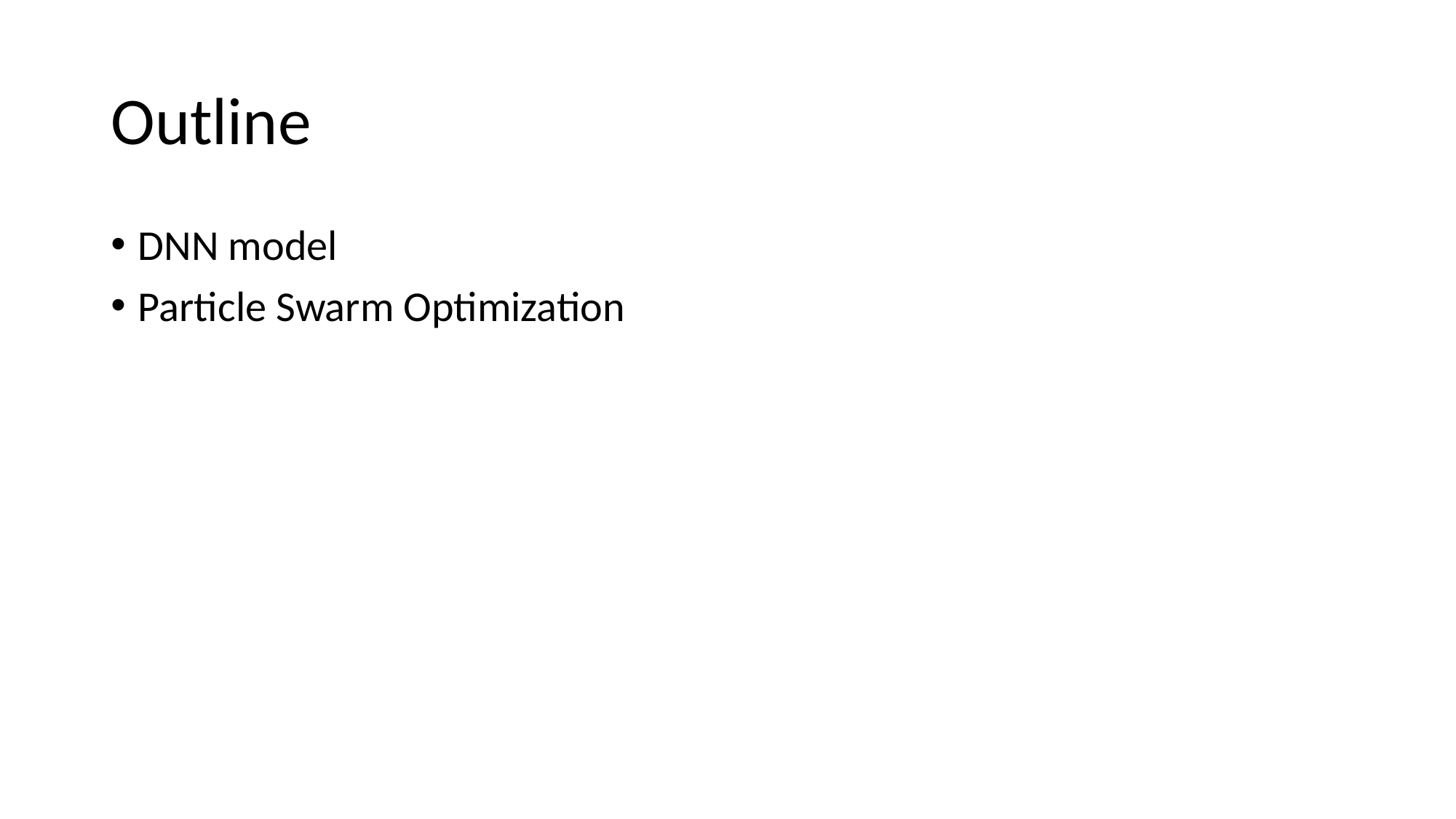

# Outline
DNN model
Particle Swarm Optimization